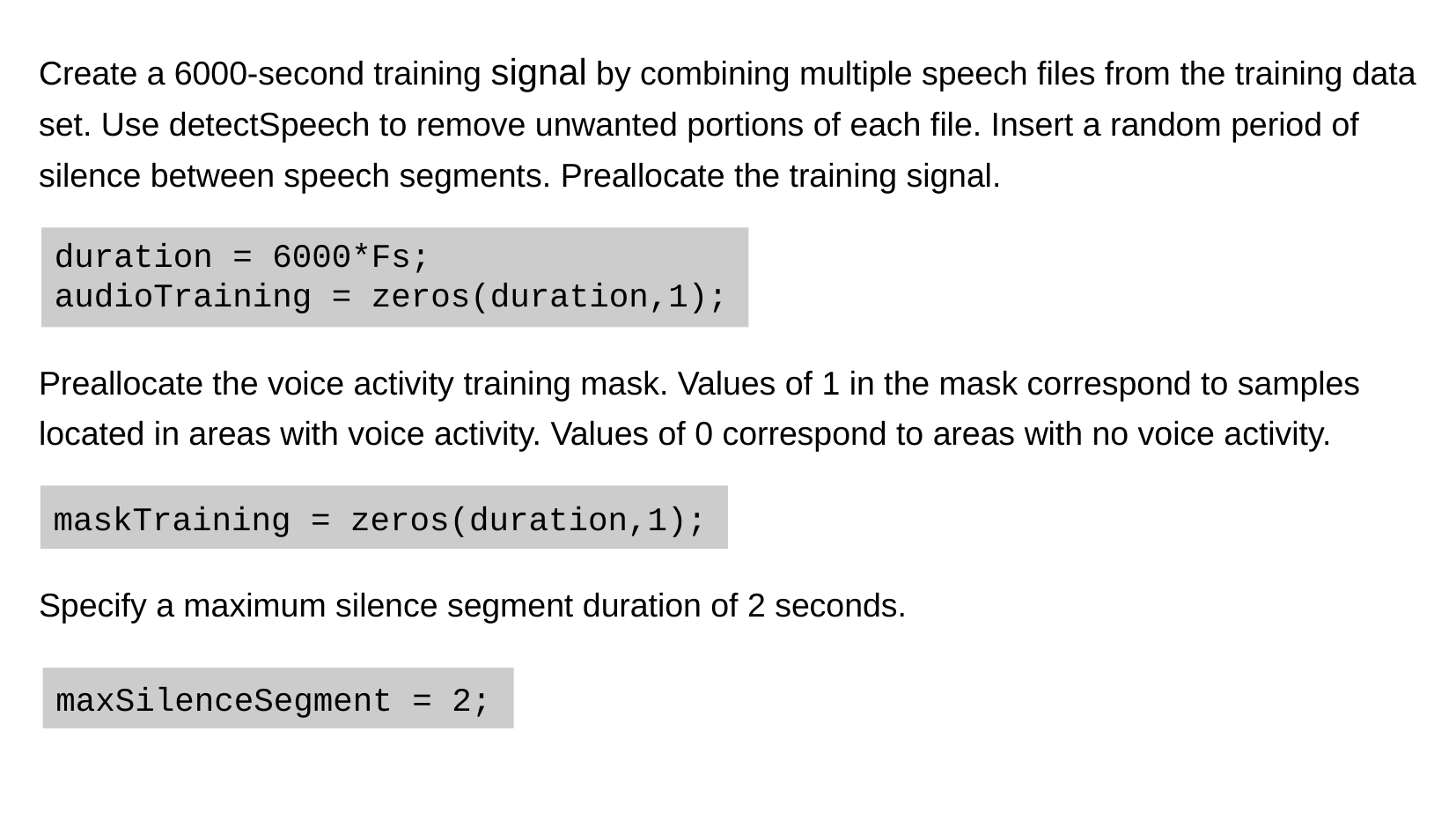

Create a 6000-second training signal by combining multiple speech files from the training data
set. Use detectSpeech to remove unwanted portions of each file. Insert a random period of
silence between speech segments. Preallocate the training signal.
duration = 6000*Fs;
audioTraining = zeros(duration,1);
Preallocate the voice activity training mask. Values of 1 in the mask correspond to samples
located in areas with voice activity. Values of 0 correspond to areas with no voice activity.
maskTraining = zeros(duration,1);
Specify a maximum silence segment duration of 2 seconds.
maxSilenceSegment = 2;